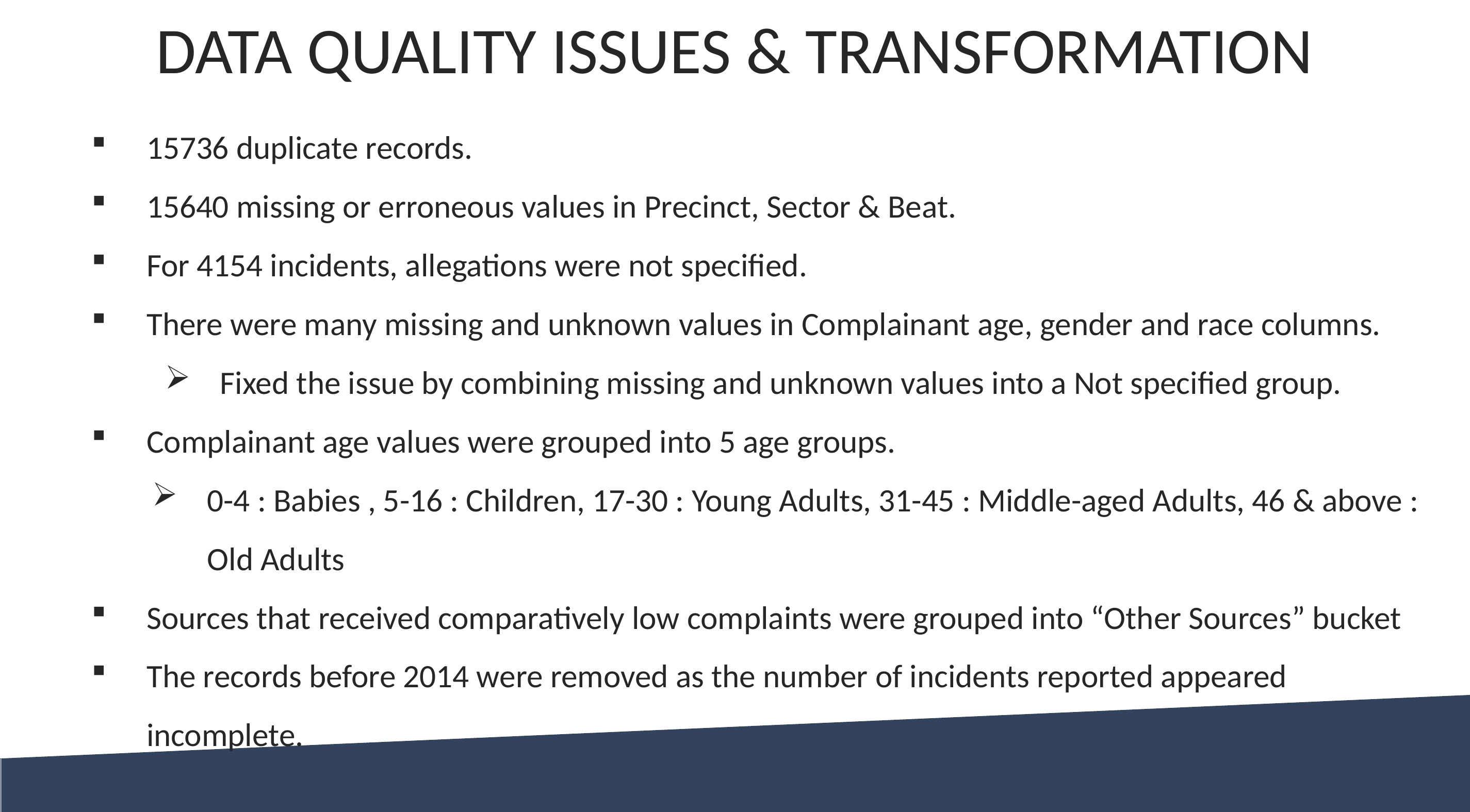

# DATA QUALITY ISSUES & TRANSFORMATION
15736 duplicate records.
15640 missing or erroneous values in Precinct, Sector & Beat.
For 4154 incidents, allegations were not specified.
There were many missing and unknown values in Complainant age, gender and race columns.
Fixed the issue by combining missing and unknown values into a Not specified group.
Complainant age values were grouped into 5 age groups.
0-4 : Babies , 5-16 : Children, 17-30 : Young Adults, 31-45 : Middle-aged Adults, 46 & above : Old Adults
Sources that received comparatively low complaints were grouped into “Other Sources” bucket
The records before 2014 were removed as the number of incidents reported appeared incomplete.